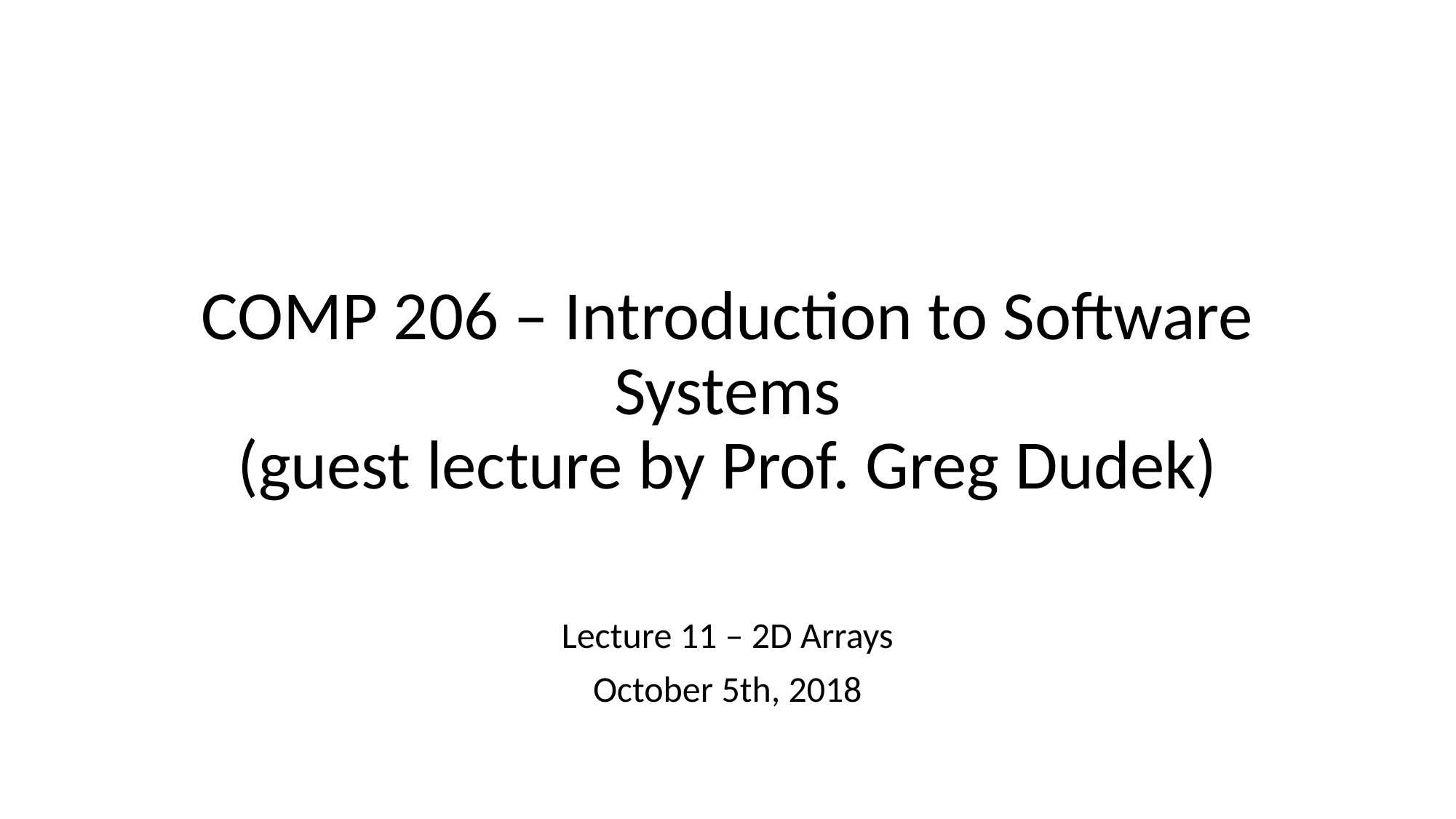

# COMP 206 – Introduction to Software Systems (guest lecture by Prof. Greg Dudek)
Lecture 11 – 2D Arrays
October 5th, 2018